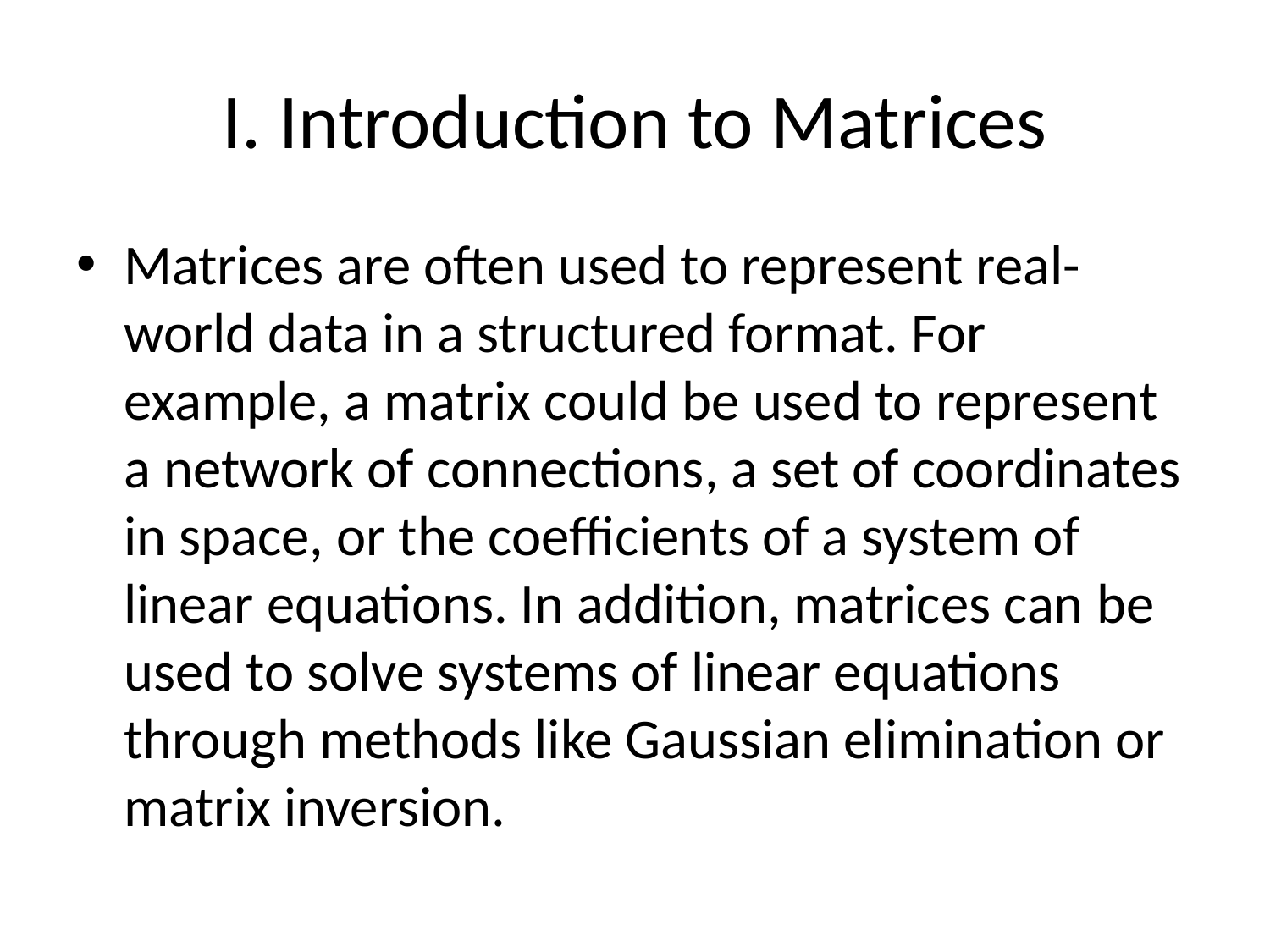

# I. Introduction to Matrices
Matrices are often used to represent real-world data in a structured format. For example, a matrix could be used to represent a network of connections, a set of coordinates in space, or the coefficients of a system of linear equations. In addition, matrices can be used to solve systems of linear equations through methods like Gaussian elimination or matrix inversion.